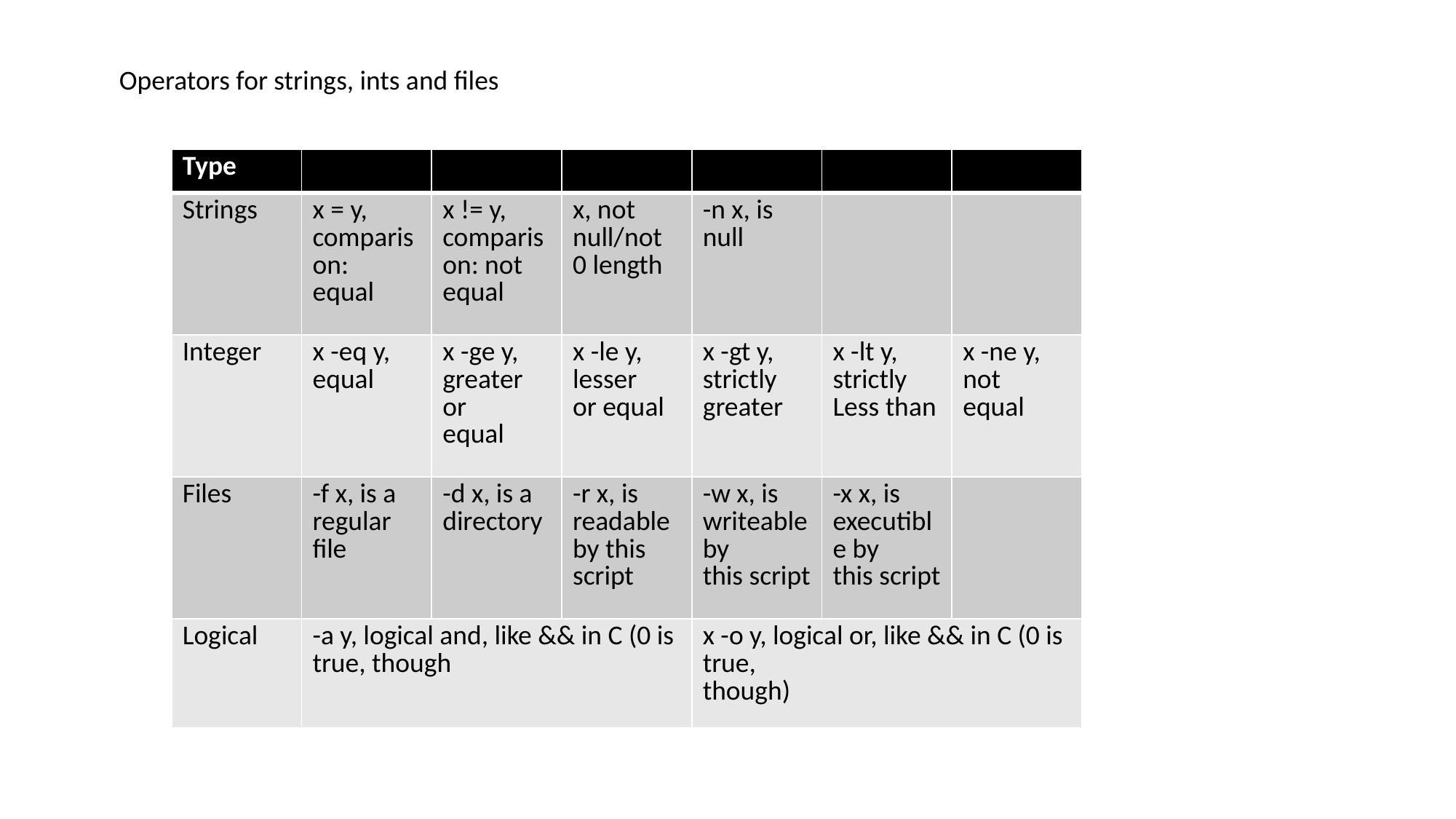

Operators for strings, ints and files
| Type |  |  |  |  |  |  |
| --- | --- | --- | --- | --- | --- | --- |
| Strings | x = y, comparison: equal | x != y, comparison: not equal | x, not null/not 0 length | -n x, is null |  |  |
| Integer | x -eq y, equal | x -ge y, greater or equal | x -le y, lesser or equal | x -gt y, strictly greater | x -lt y, strictly Less than | x -ne y, not equal |
| Files | -f x, is a regular file | -d x, is a directory | -r x, is readable by this script | -w x, is writeable by this script | -x x, is executible by this script |  |
| Logical | -a y, logical and, like && in C (0 is true, though |  |  | x -o y, logical or, like && in C (0 is true, though) |  |  |